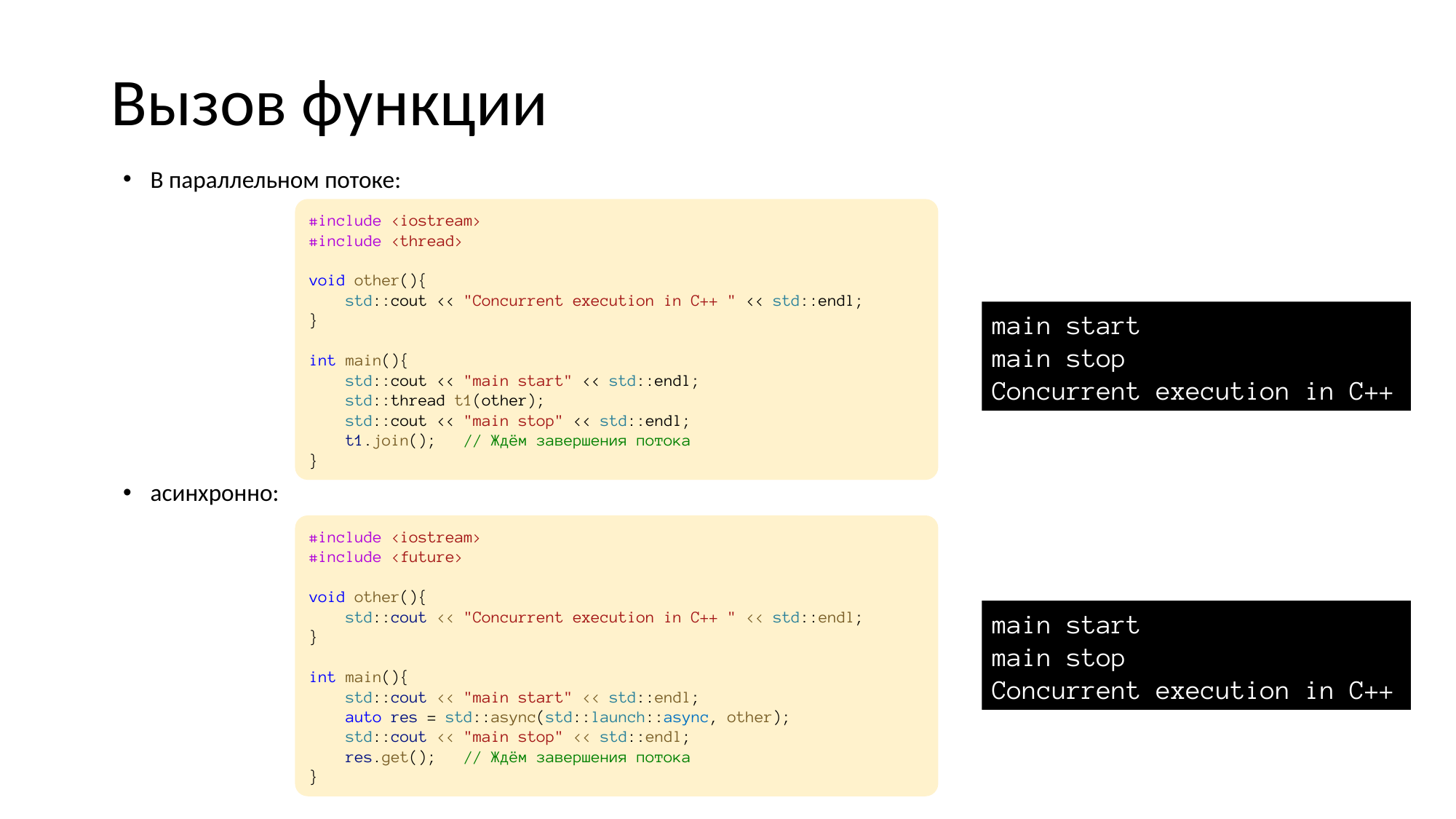

# Вызов функции
В параллельном потоке:

асинхронно:

#include <iostream>
#include <thread>
void other(){
    std::cout << "Concurrent execution in C++ " << std::endl;
}
int main(){
    std::cout << "main start" << std::endl;
    std::thread t1(other);
    std::cout << "main stop" << std::endl;
    t1.join();   // Ждём завершения потока
}
main start
main stop
Concurrent execution in C++
#include <iostream>
#include <future>
void other(){
    std::cout << "Concurrent execution in C++ " << std::endl;
}
int main(){
    std::cout << "main start" << std::endl;
    auto res = std::async(std::launch::async, other);
    std::cout << "main stop" << std::endl;
    res.get();   // Ждём завершения потока
}
main start
main stop
Concurrent execution in C++